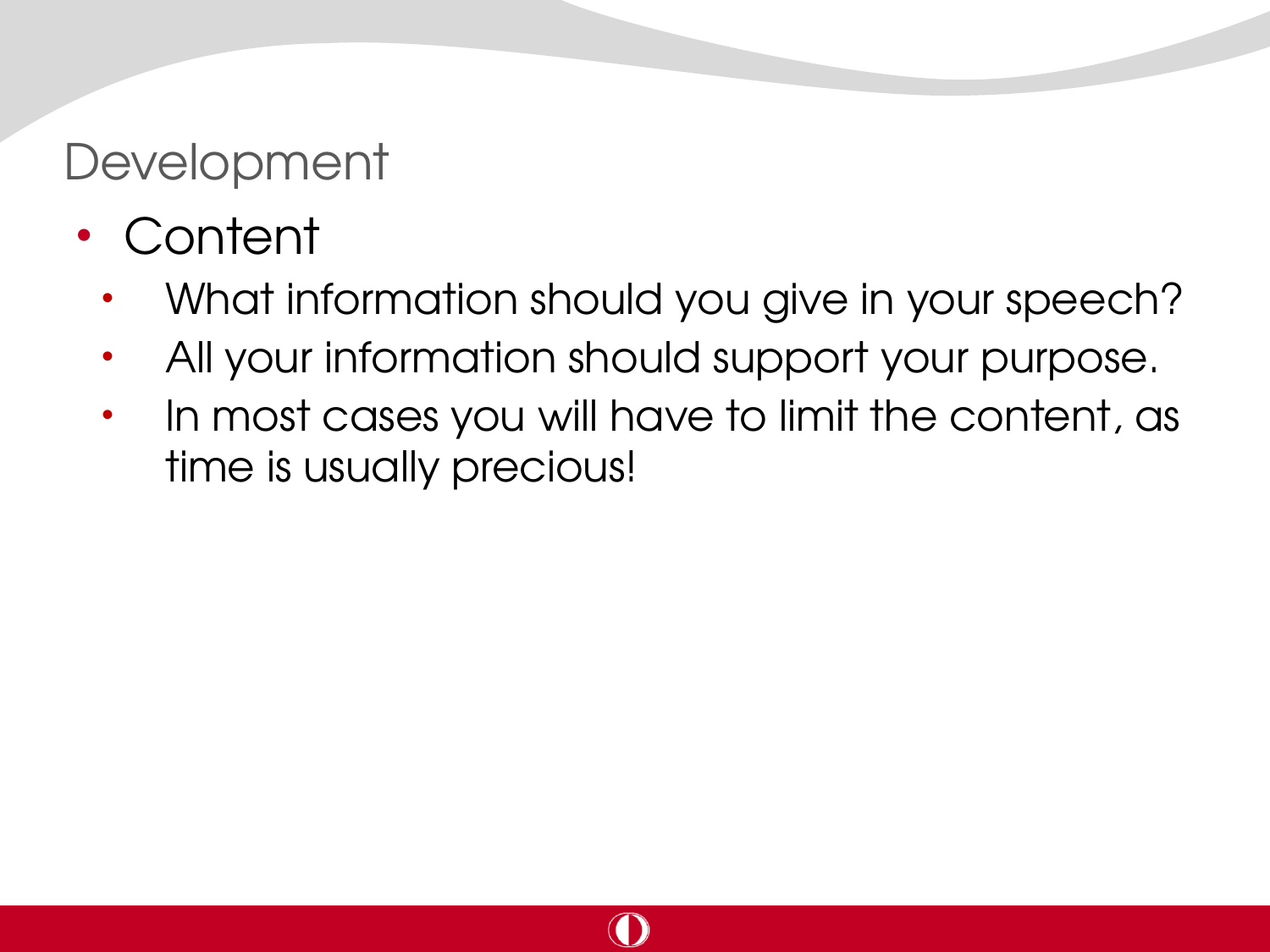

# Development
Content
What information should you give in your speech?
All your information should support your purpose.
In most cases you will have to limit the content, as time is usually precious!